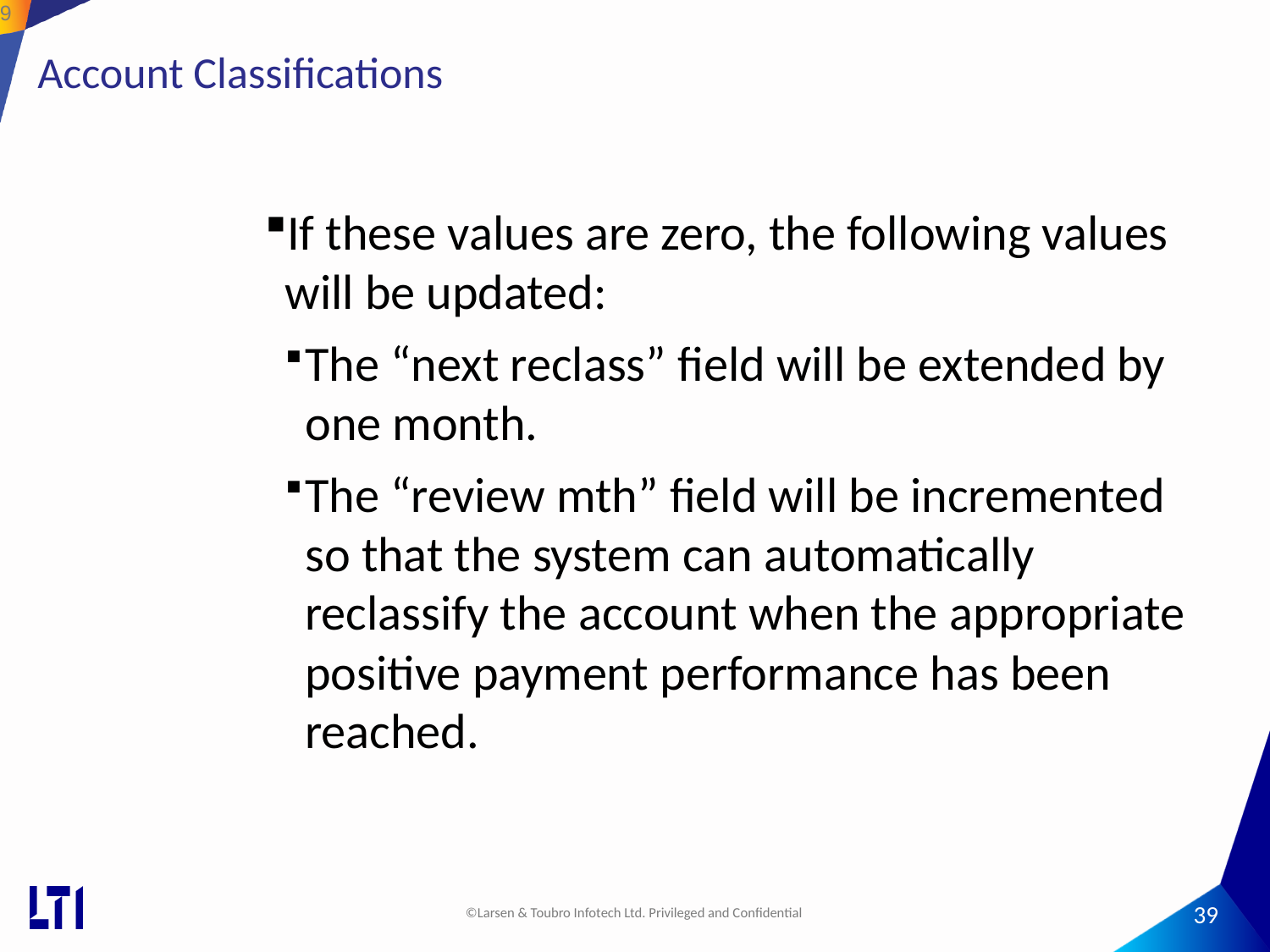

39
# Account Classifications
If these values are zero, the following values will be updated:
The “next reclass” field will be extended by one month.
The “review mth” field will be incremented so that the system can automatically reclassify the account when the appropriate positive payment performance has been reached.